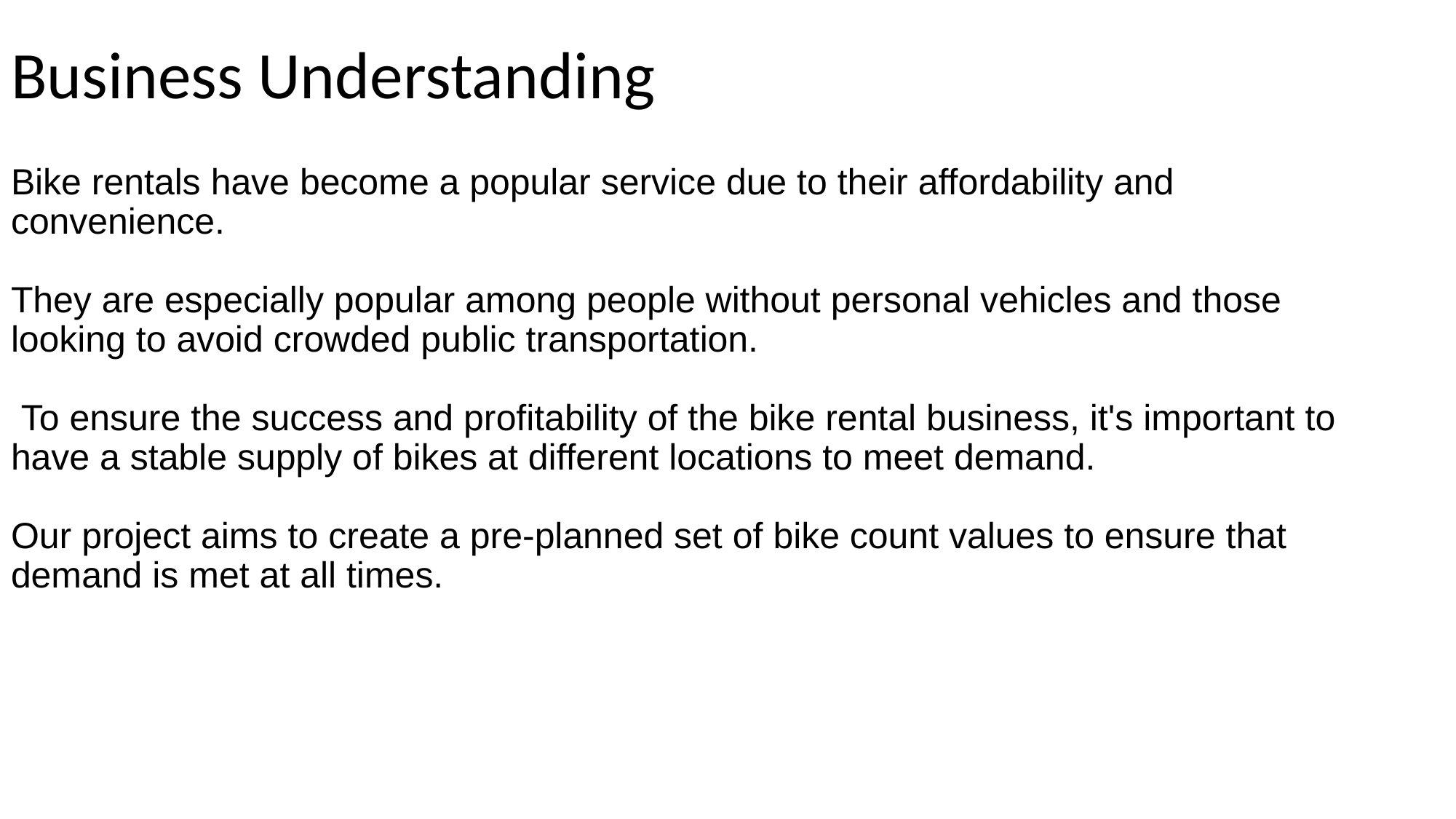

# Business Understanding
Bike rentals have become a popular service due to their affordability and convenience.

They are especially popular among people without personal vehicles and those looking to avoid crowded public transportation.

 To ensure the success and profitability of the bike rental business, it's important to have a stable supply of bikes at different locations to meet demand.

Our project aims to create a pre-planned set of bike count values to ensure that demand is met at all times.